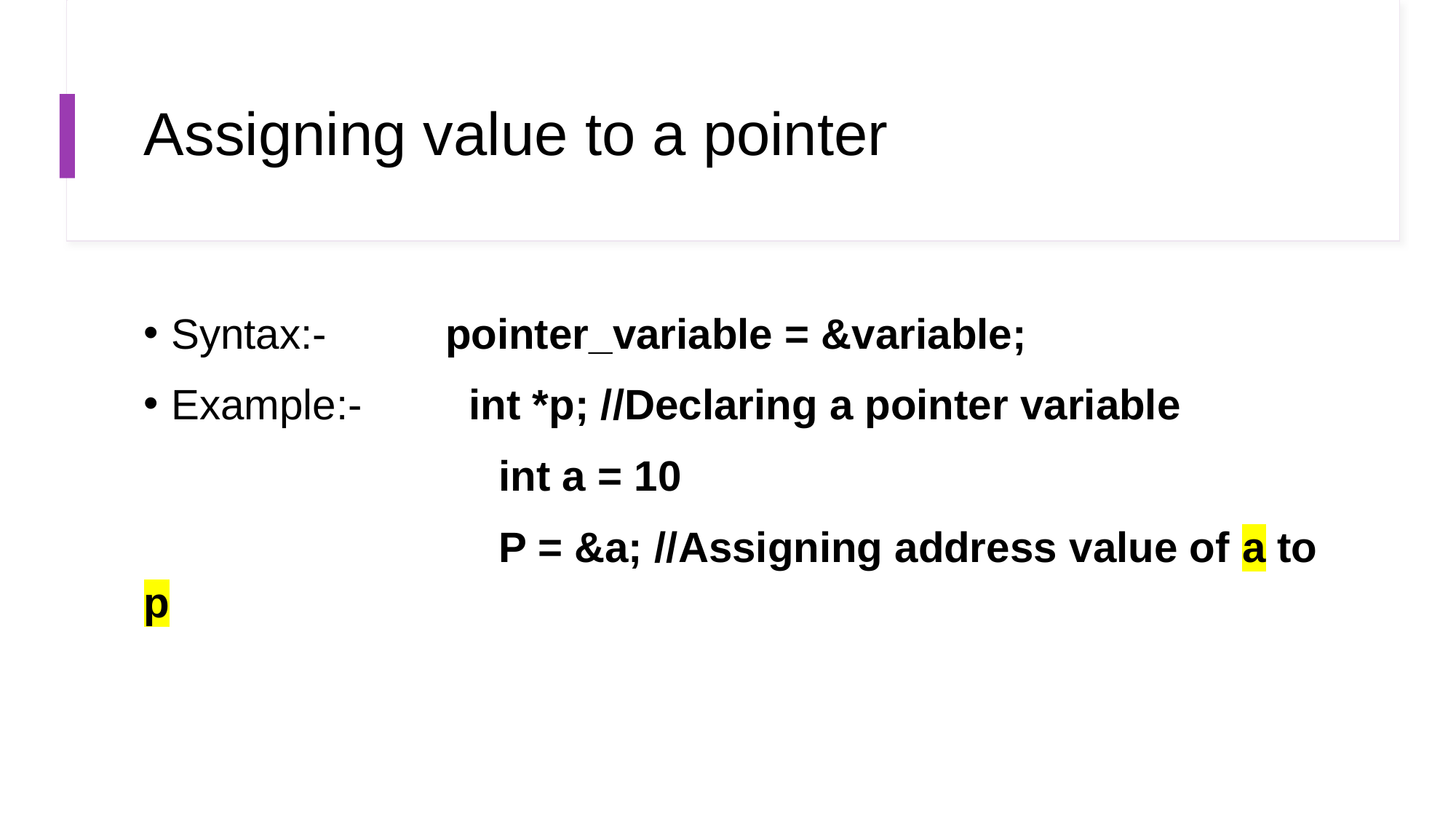

# Assigning value to a pointer
Syntax:-          pointer_variable = &variable;
Example:-         int *p; //Declaring a pointer variable
                              int a = 10
                              P = &a; //Assigning address value of a to p